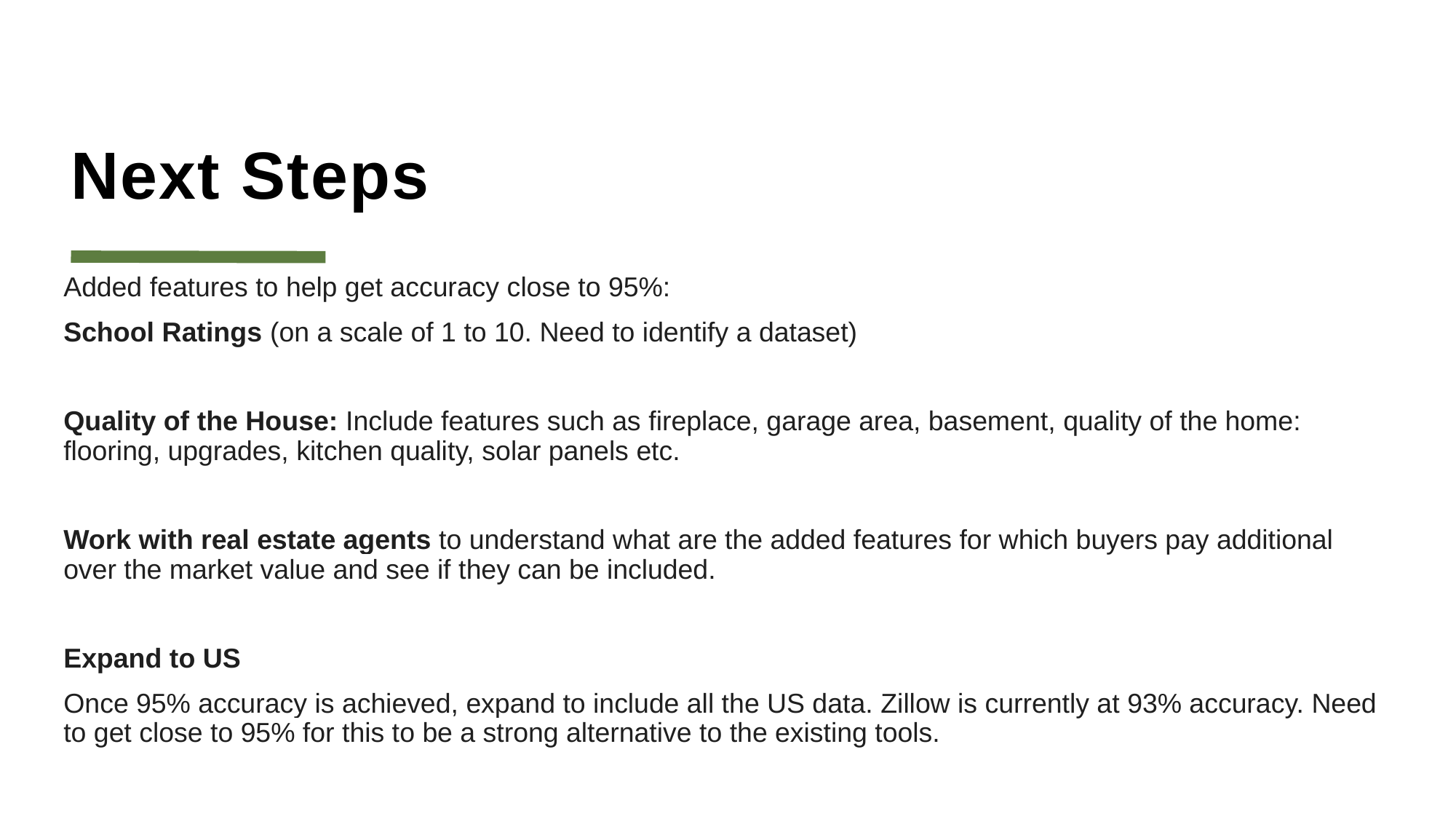

# Next Steps
Added features to help get accuracy close to 95%:
School Ratings (on a scale of 1 to 10. Need to identify a dataset)

Quality of the House: Include features such as fireplace, garage area, basement, quality of the home: flooring, upgrades, kitchen quality, solar panels etc.

Work with real estate agents to understand what are the added features for which buyers pay additional over the market value and see if they can be included.

Expand to US
Once 95% accuracy is achieved, expand to include all the US data. Zillow is currently at 93% accuracy. Need to get close to 95% for this to be a strong alternative to the existing tools.